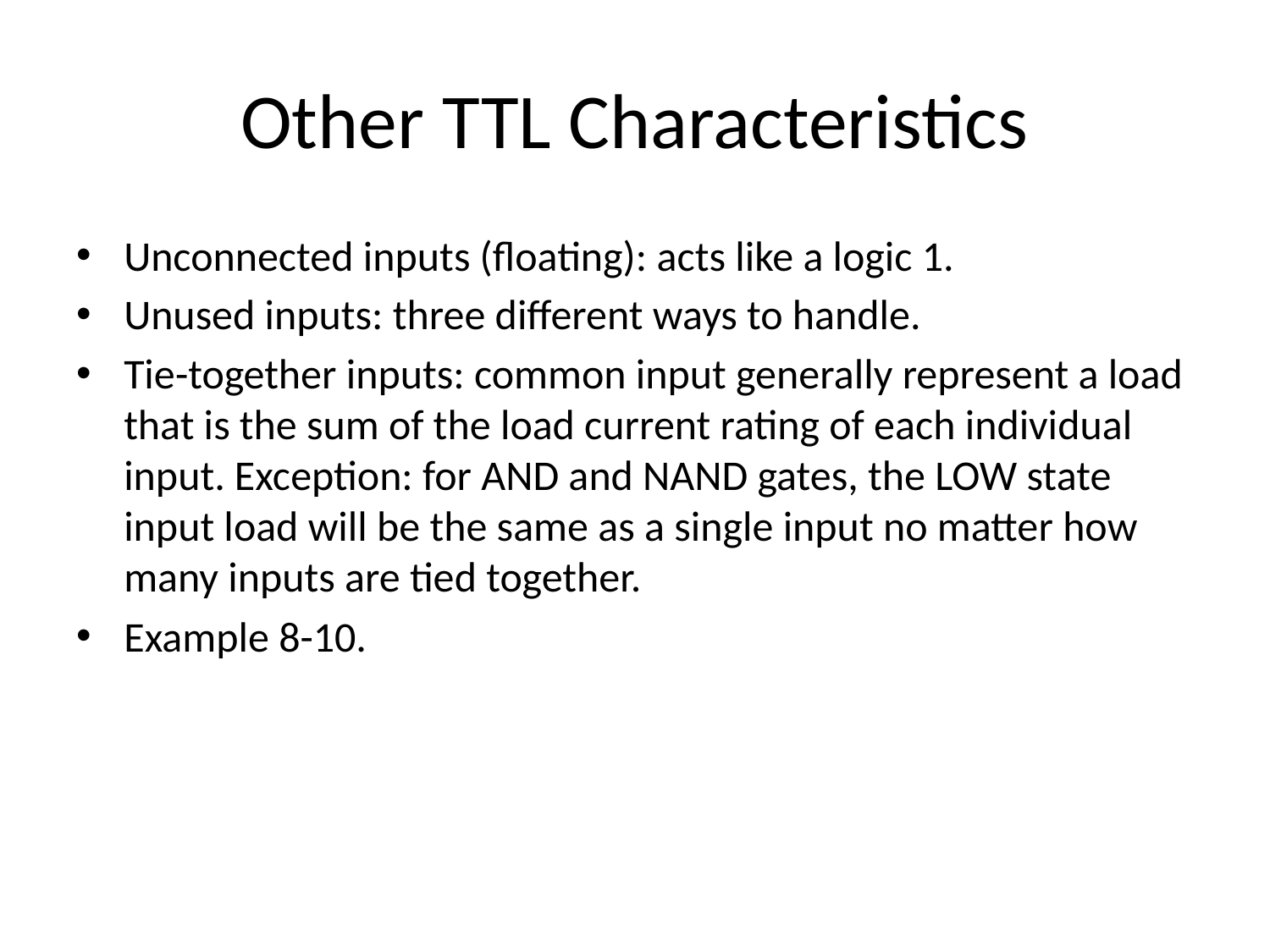

# Other TTL Characteristics
Unconnected inputs (floating): acts like a logic 1.
Unused inputs: three different ways to handle.
Tie-together inputs: common input generally represent a load that is the sum of the load current rating of each individual input. Exception: for AND and NAND gates, the LOW state input load will be the same as a single input no matter how many inputs are tied together.
Example 8-10.